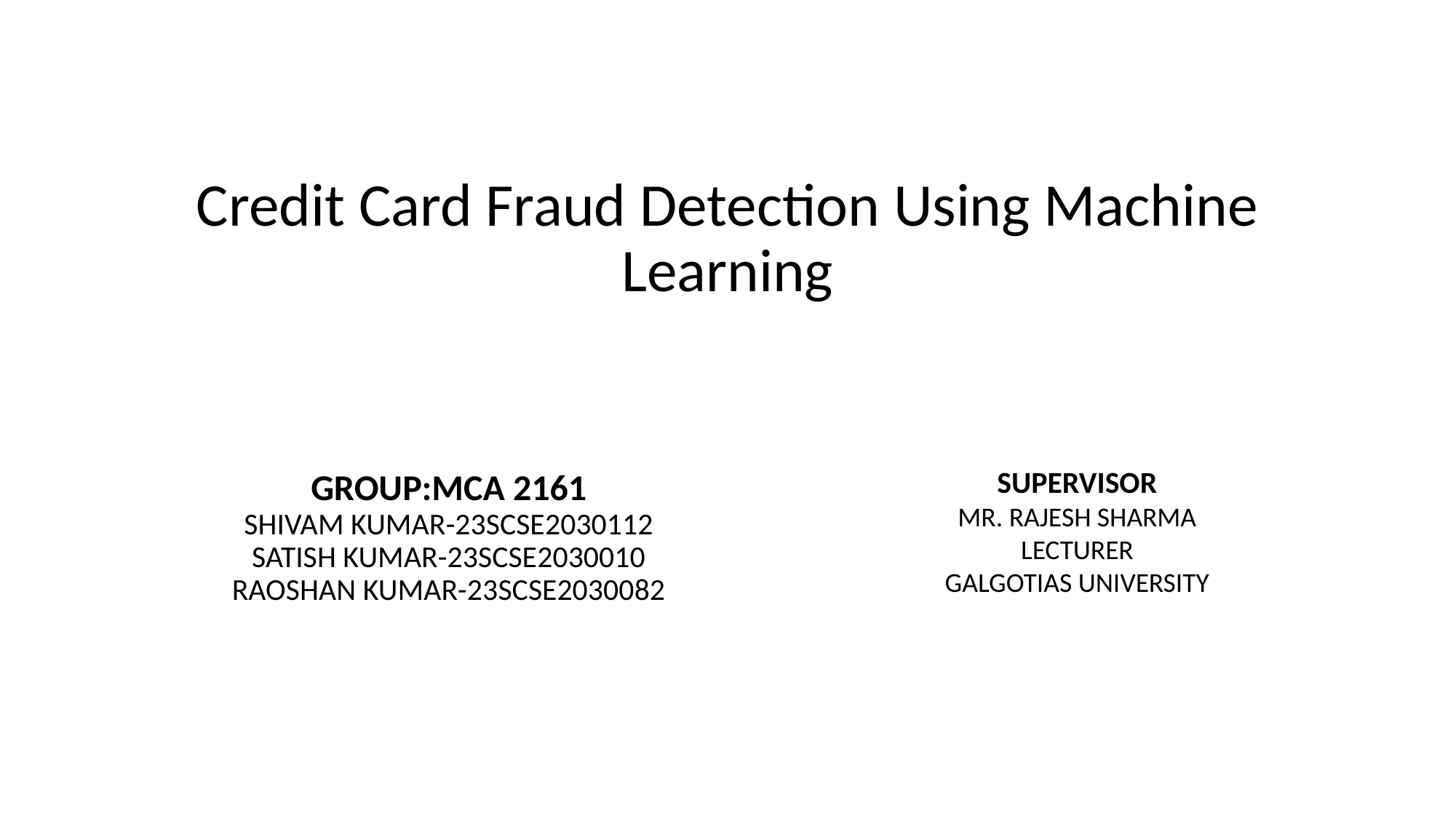

# Credit Card Fraud Detection Using Machine Learning
GROUP:MCA 2161
SHIVAM KUMAR-23SCSE2030112
SATISH KUMAR-23SCSE2030010
RAOSHAN KUMAR-23SCSE2030082
SUPERVISOR
MR. RAJESH SHARMA
LECTURER
GALGOTIAS UNIVERSITY